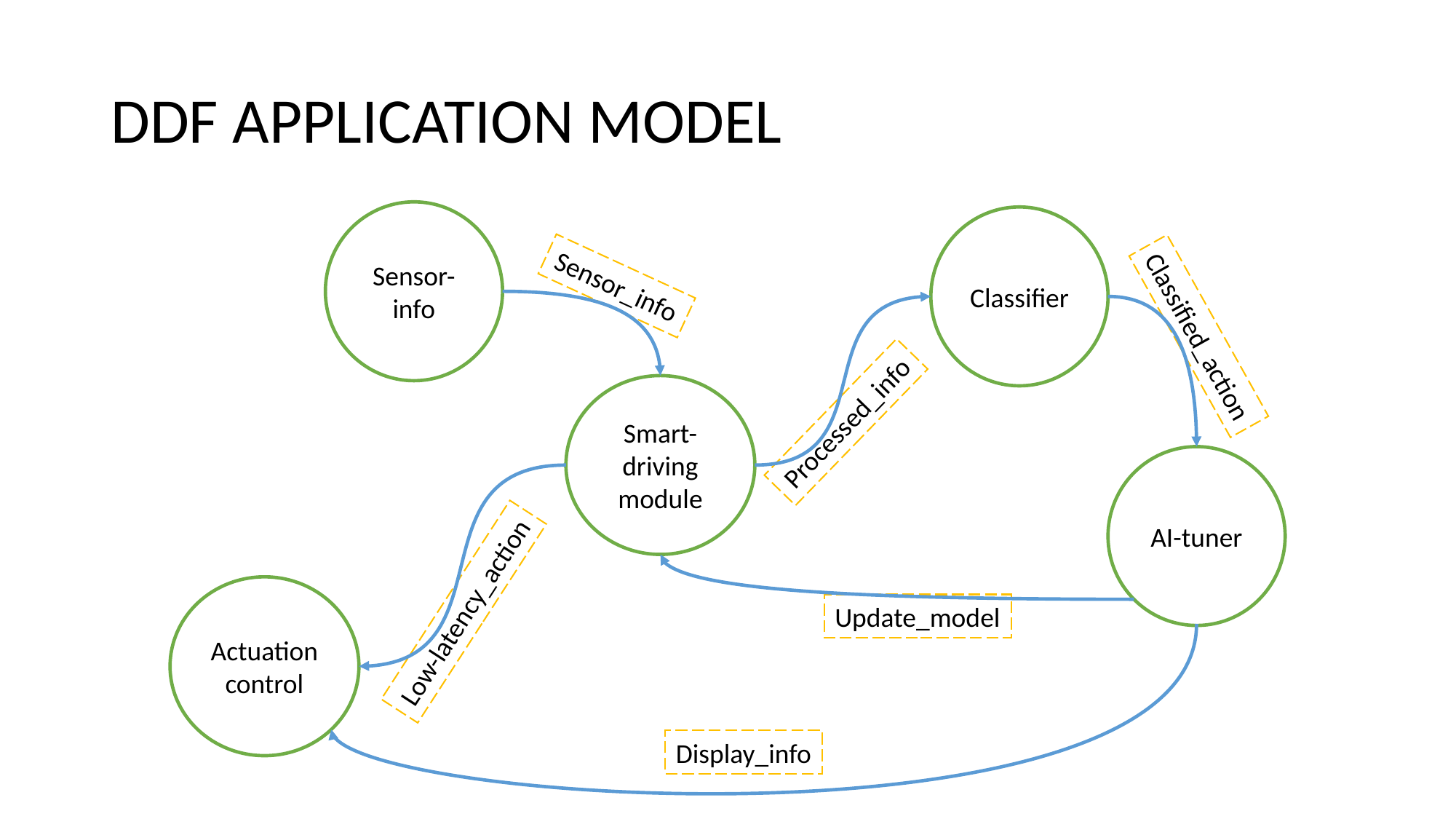

# DDF APPLICATION MODEL
Sensor-info
Classifier
Sensor_info
Classified_action
Smart-driving
module
Processed_info
AI-tuner
Actuation
control
Low-latency_action
Update_model
Display_info